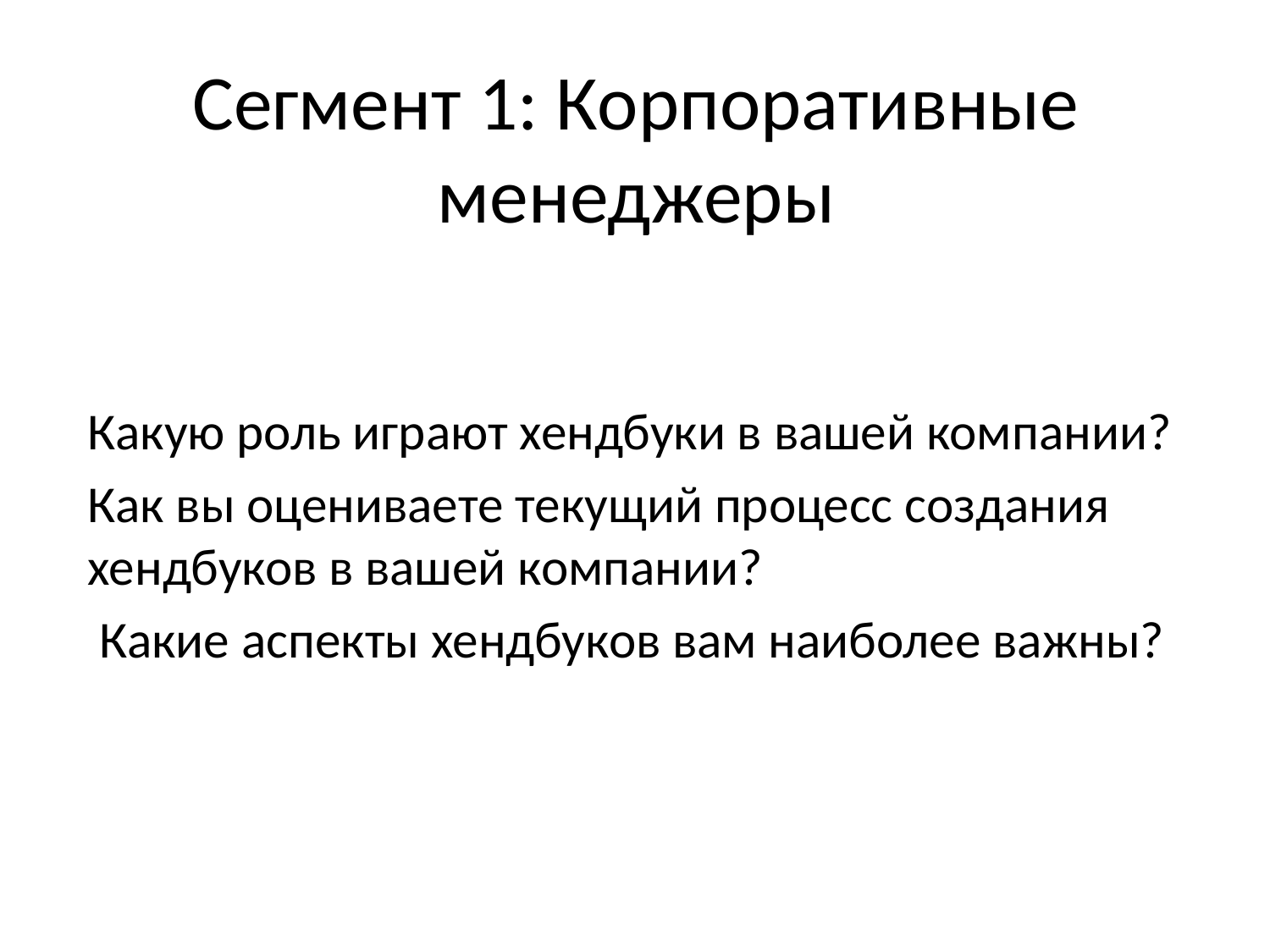

# Сегмент 1: Корпоративные менеджеры

Какую роль играют хендбуки в вашей компании?
Как вы оцениваете текущий процесс создания хендбуков в вашей компании?
 Какие аспекты хендбуков вам наиболее важны?